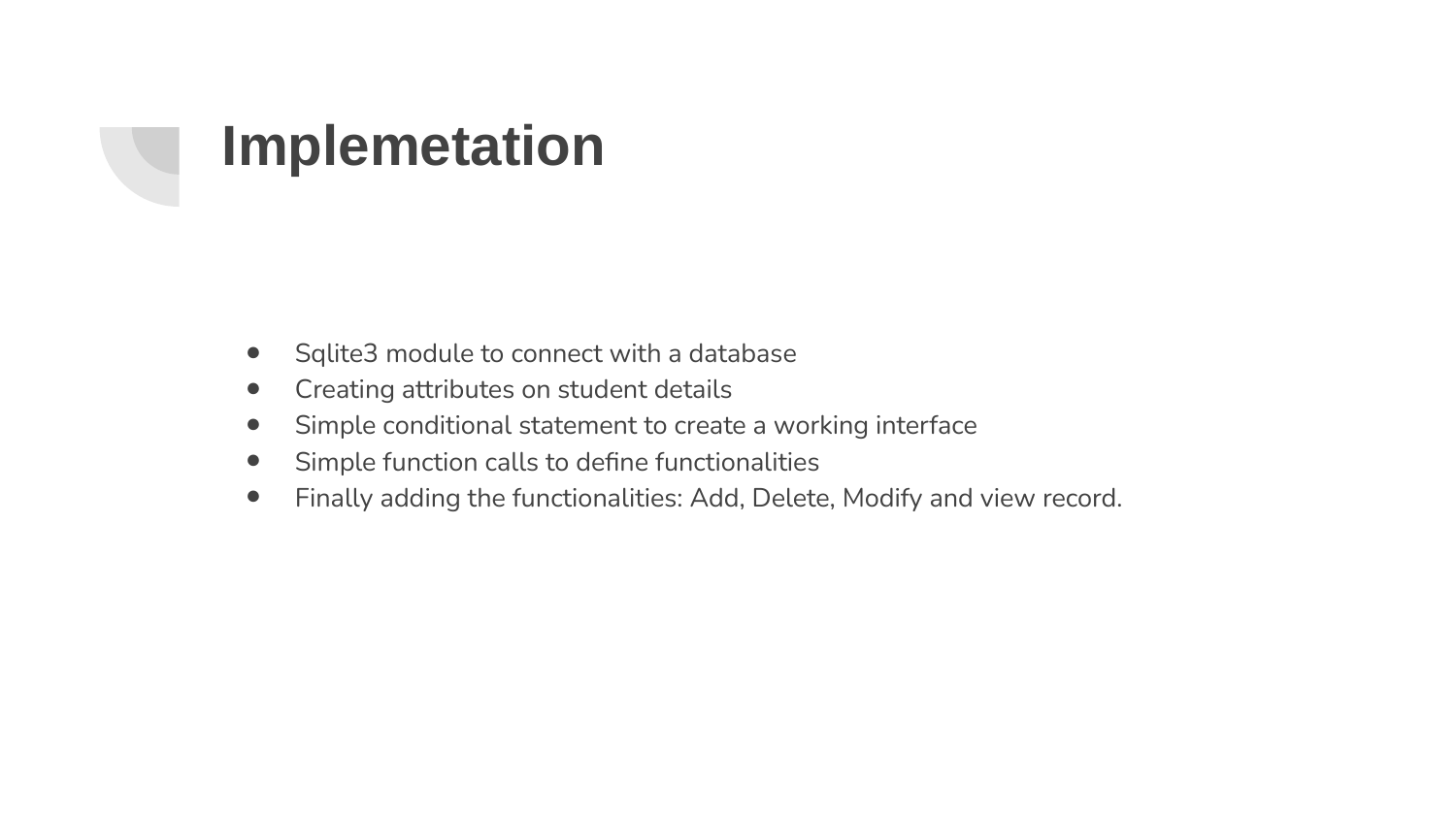

# Implemetation
Sqlite3 module to connect with a database
Creating attributes on student details
Simple conditional statement to create a working interface
Simple function calls to define functionalities
Finally adding the functionalities: Add, Delete, Modify and view record.